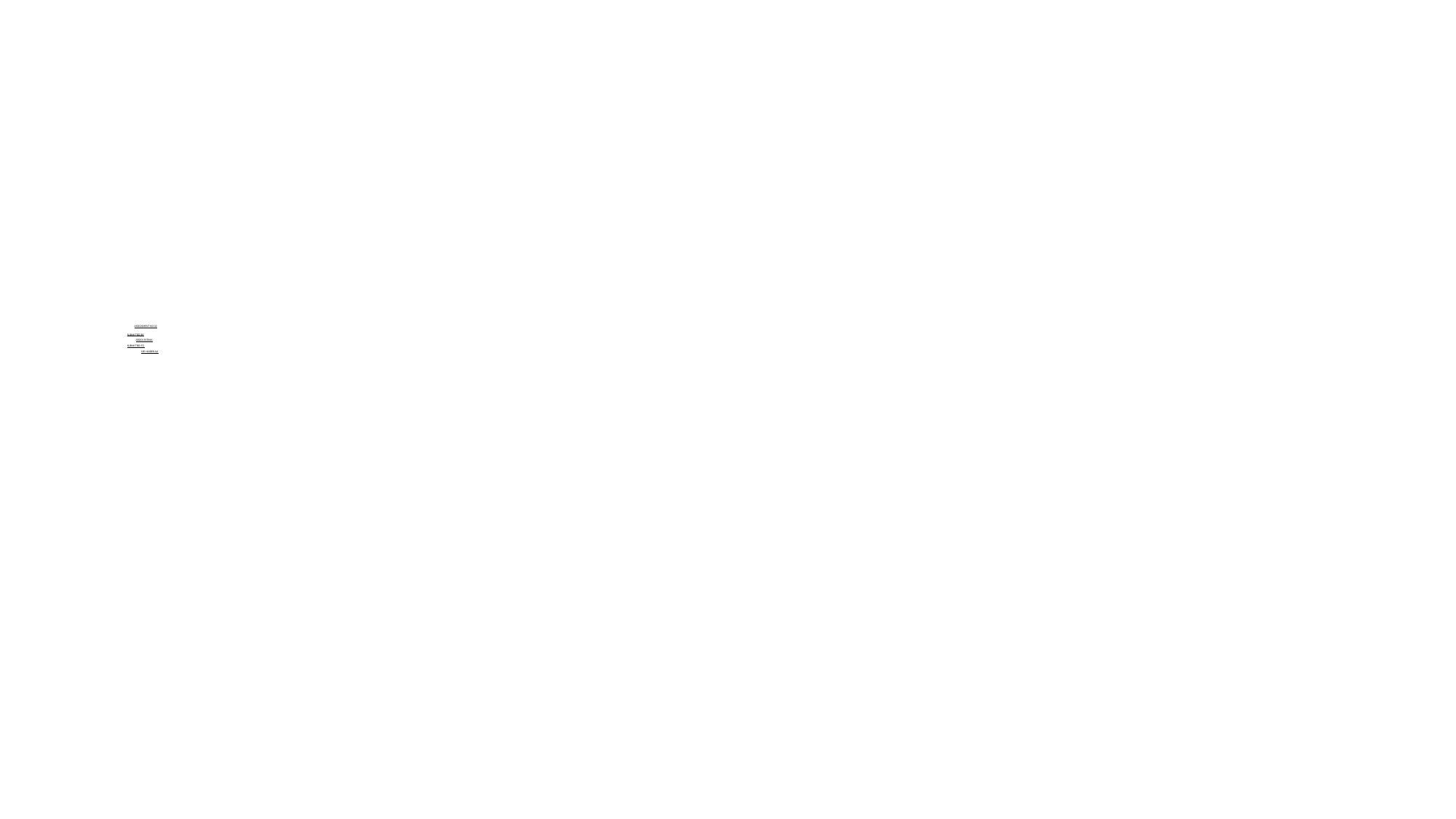

# ASSIGNMENT NO 02 SUBMITTED BY AROOJ FATIMA SUBMITTED TO SIR  HAIDER ALI